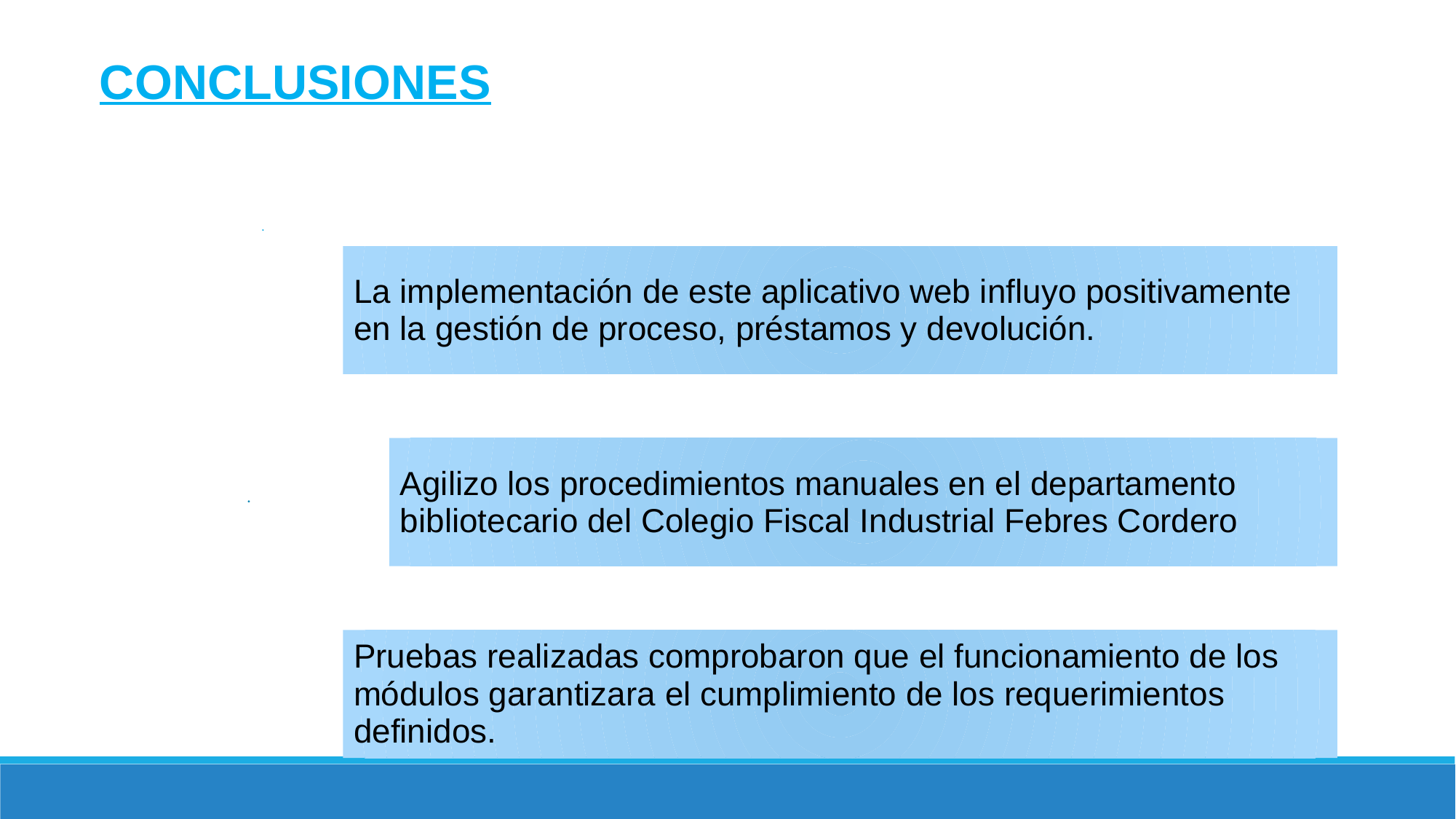

CONCLUSIONES
La implementación de este aplicativo web influyo positivamente en la gestión de proceso, préstamos y devolución.
Agilizo los procedimientos manuales en el departamento bibliotecario del Colegio Fiscal Industrial Febres Cordero
Pruebas realizadas comprobaron que el funcionamiento de los módulos garantizara el cumplimiento de los requerimientos definidos.